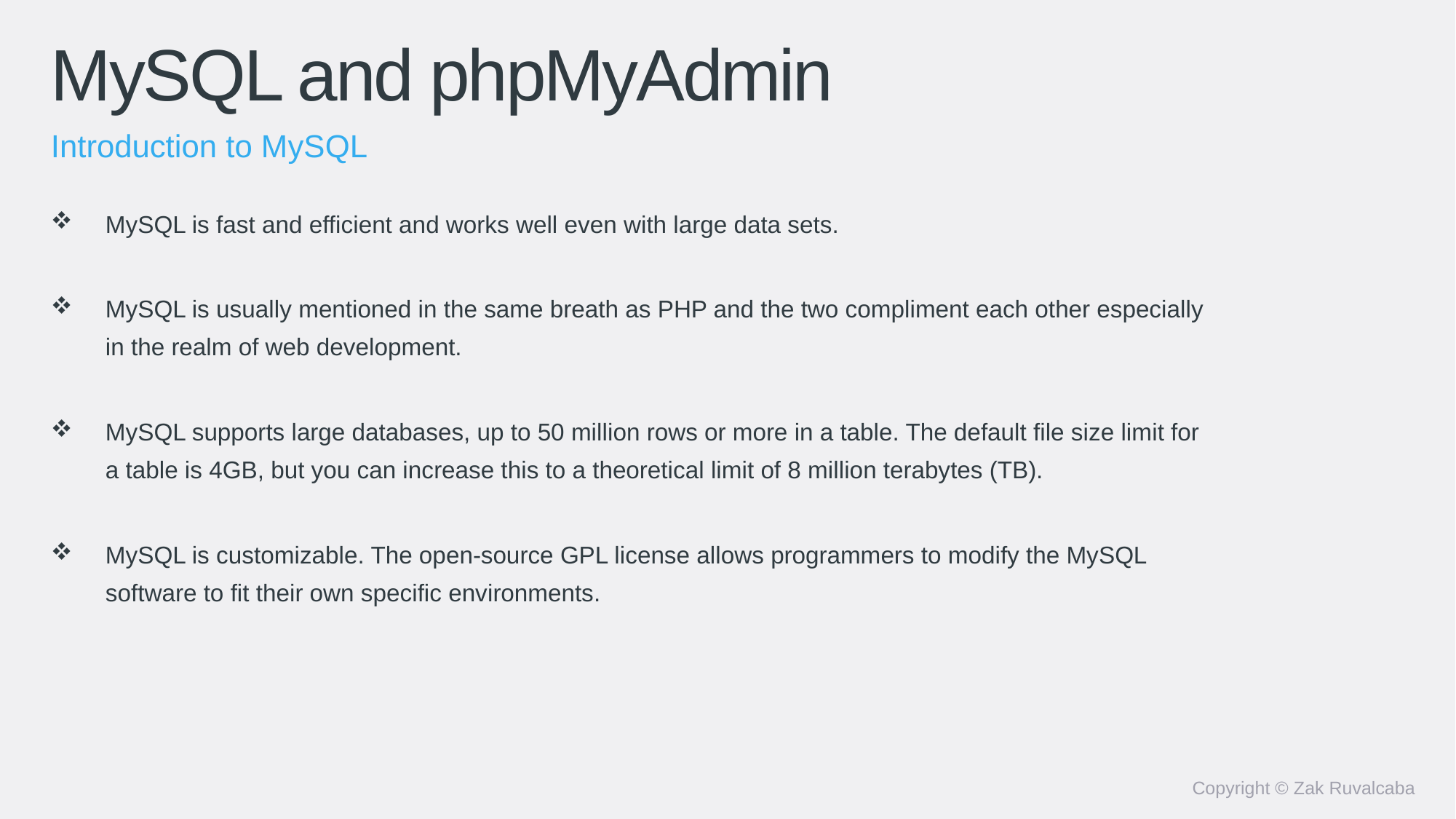

# MySQL and phpMyAdmin
Introduction to MySQL
MySQL is fast and efficient and works well even with large data sets.

MySQL is usually mentioned in the same breath as PHP and the two compliment each other especially in the realm of web development.

MySQL supports large databases, up to 50 million rows or more in a table. The default file size limit for a table is 4GB, but you can increase this to a theoretical limit of 8 million terabytes (TB).

MySQL is customizable. The open-source GPL license allows programmers to modify the MySQL software to fit their own specific environments.